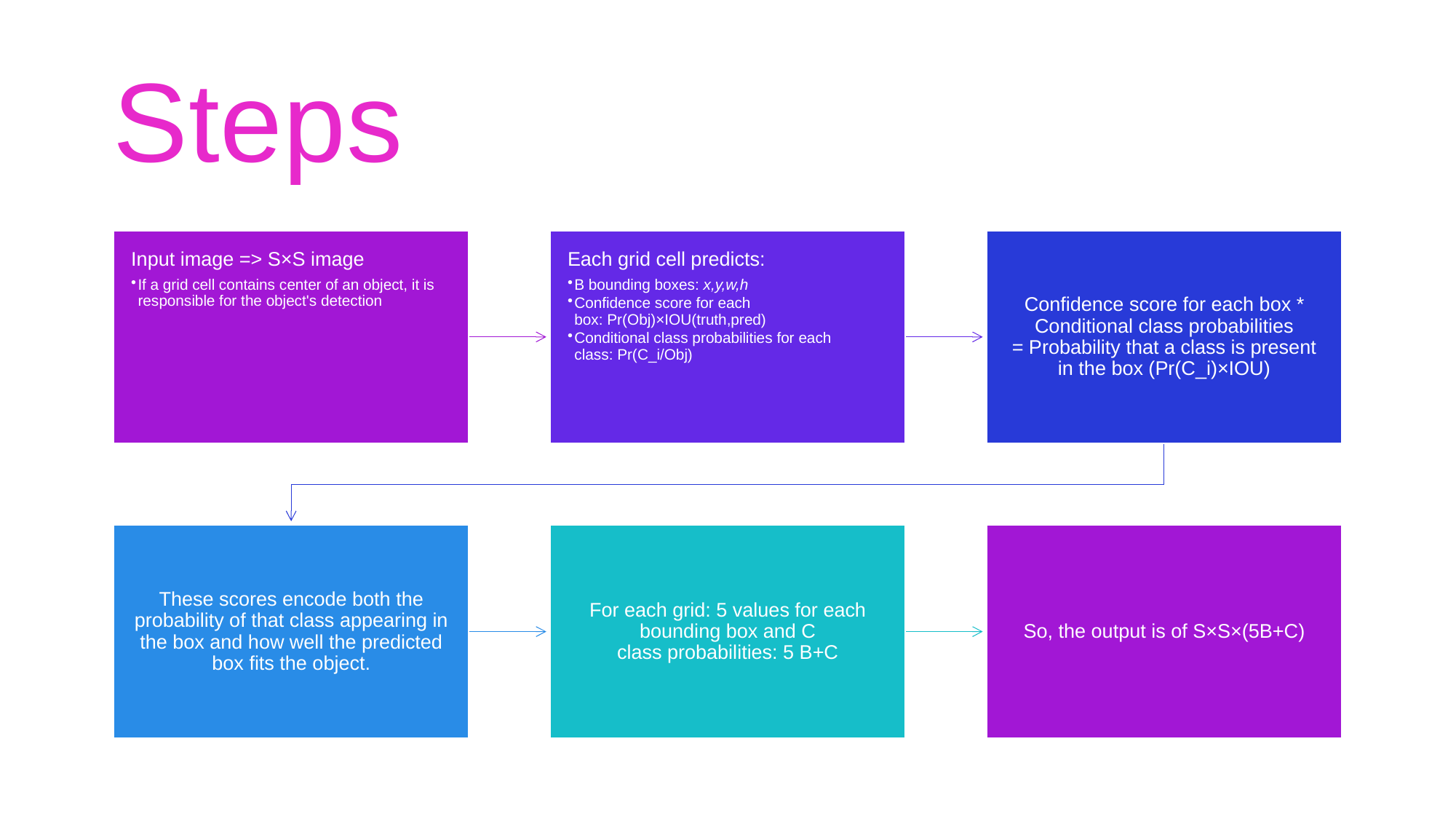

# Steps

Input image => S×S image
If a grid cell contains center of an object, it is responsible for the object's detection

Each grid cell predicts:
B bounding boxes: x,y,w,h
Confidence score for each box: Pr(Obj)×IOU(truth,pred)
Conditional class probabilities for each class: Pr(C_i/Obj)

Confidence score for each box * Conditional class probabilities = Probability that a class is present in the box (Pr(C_i)×IOU)

These scores encode both the probability of that class appearing in the box and how well the predicted box fits the object.

For each grid: 5 values for each bounding box and C class probabilities: 5 B+C
So, the output is of S×S×(5B+C)